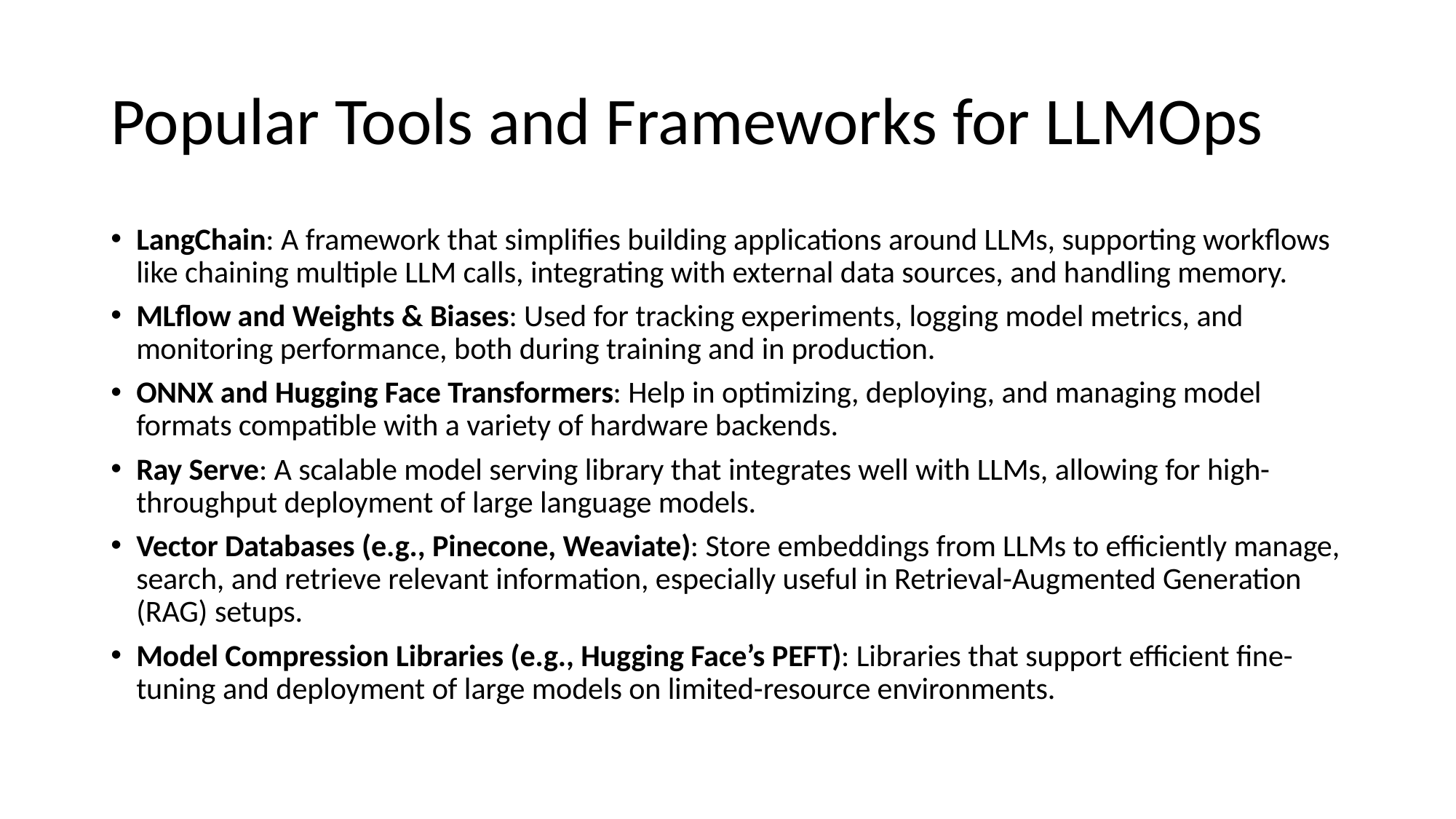

# Popular Tools and Frameworks for LLMOps
LangChain: A framework that simplifies building applications around LLMs, supporting workflows like chaining multiple LLM calls, integrating with external data sources, and handling memory.
MLflow and Weights & Biases: Used for tracking experiments, logging model metrics, and monitoring performance, both during training and in production.
ONNX and Hugging Face Transformers: Help in optimizing, deploying, and managing model formats compatible with a variety of hardware backends.
Ray Serve: A scalable model serving library that integrates well with LLMs, allowing for high-throughput deployment of large language models.
Vector Databases (e.g., Pinecone, Weaviate): Store embeddings from LLMs to efficiently manage, search, and retrieve relevant information, especially useful in Retrieval-Augmented Generation (RAG) setups.
Model Compression Libraries (e.g., Hugging Face’s PEFT): Libraries that support efficient fine-tuning and deployment of large models on limited-resource environments.